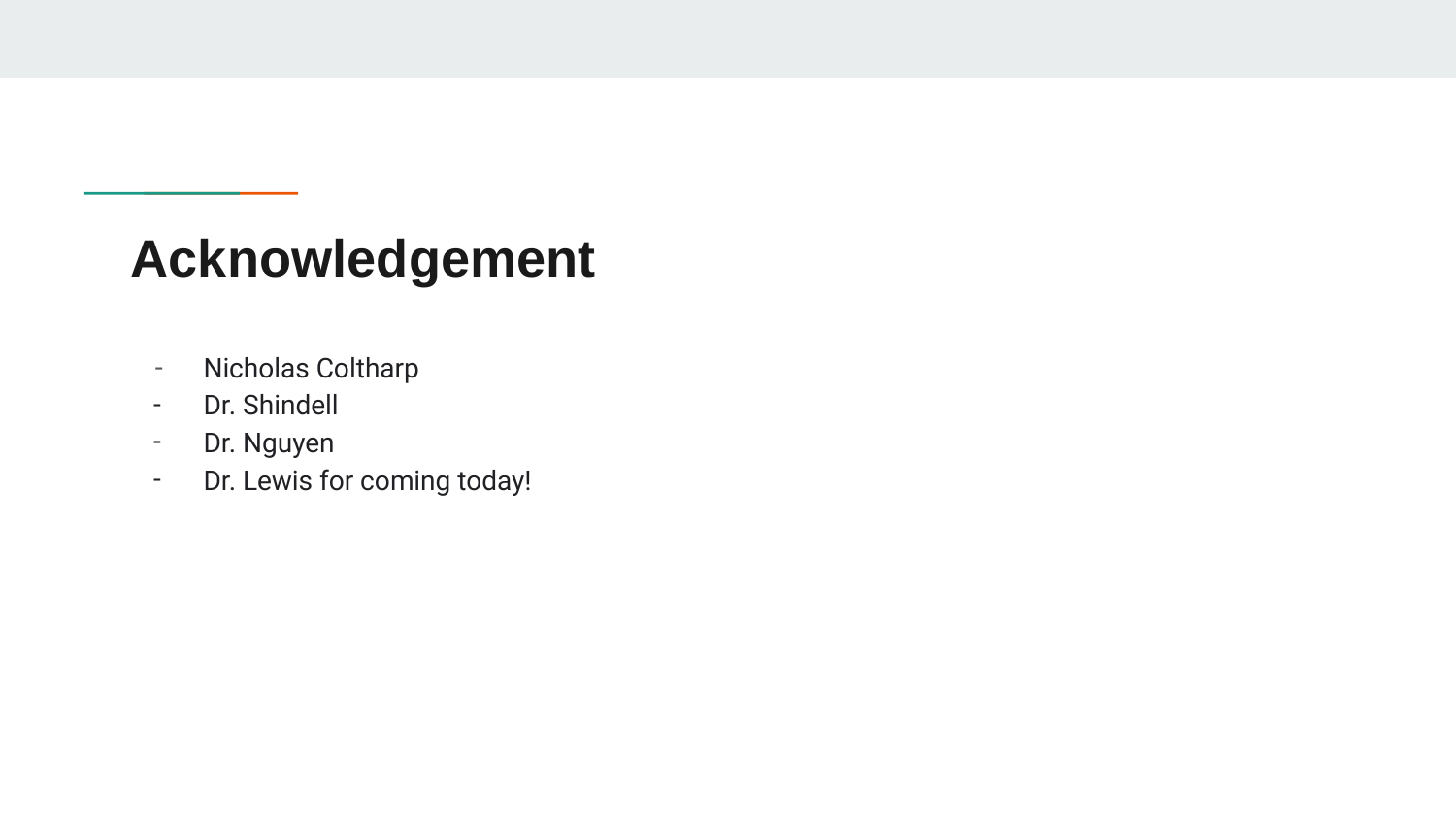

# Acknowledgement
Nicholas Coltharp
Dr. Shindell
Dr. Nguyen
Dr. Lewis for coming today!